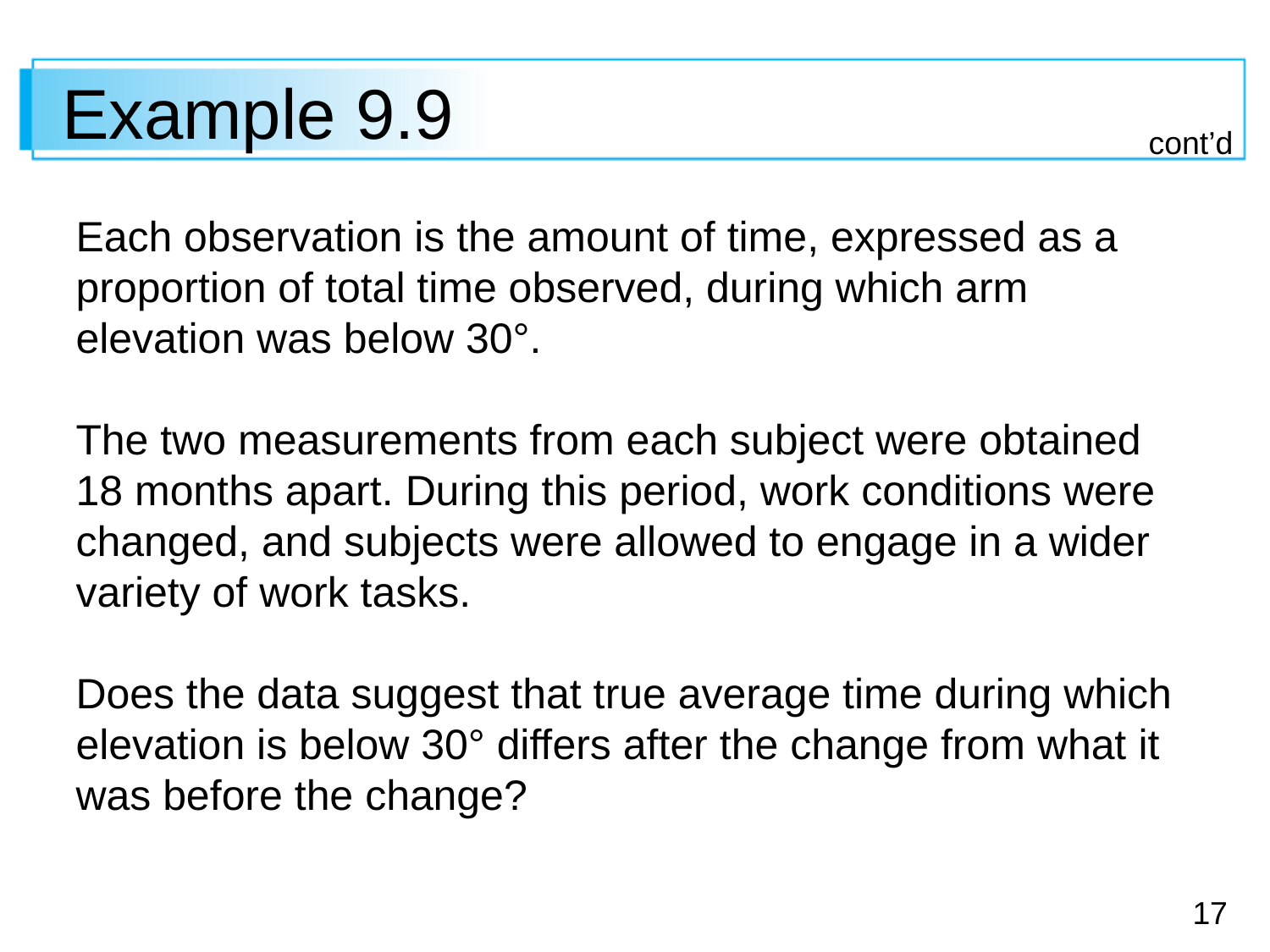

# Example 9.9
cont’d
Each observation is the amount of time, expressed as a proportion of total time observed, during which arm elevation was below 30°.

The two measurements from each subject were obtained 18 months apart. During this period, work conditions were changed, and subjects were allowed to engage in a wider variety of work tasks.

Does the data suggest that true average time during which elevation is below 30° differs after the change from what it was before the change?